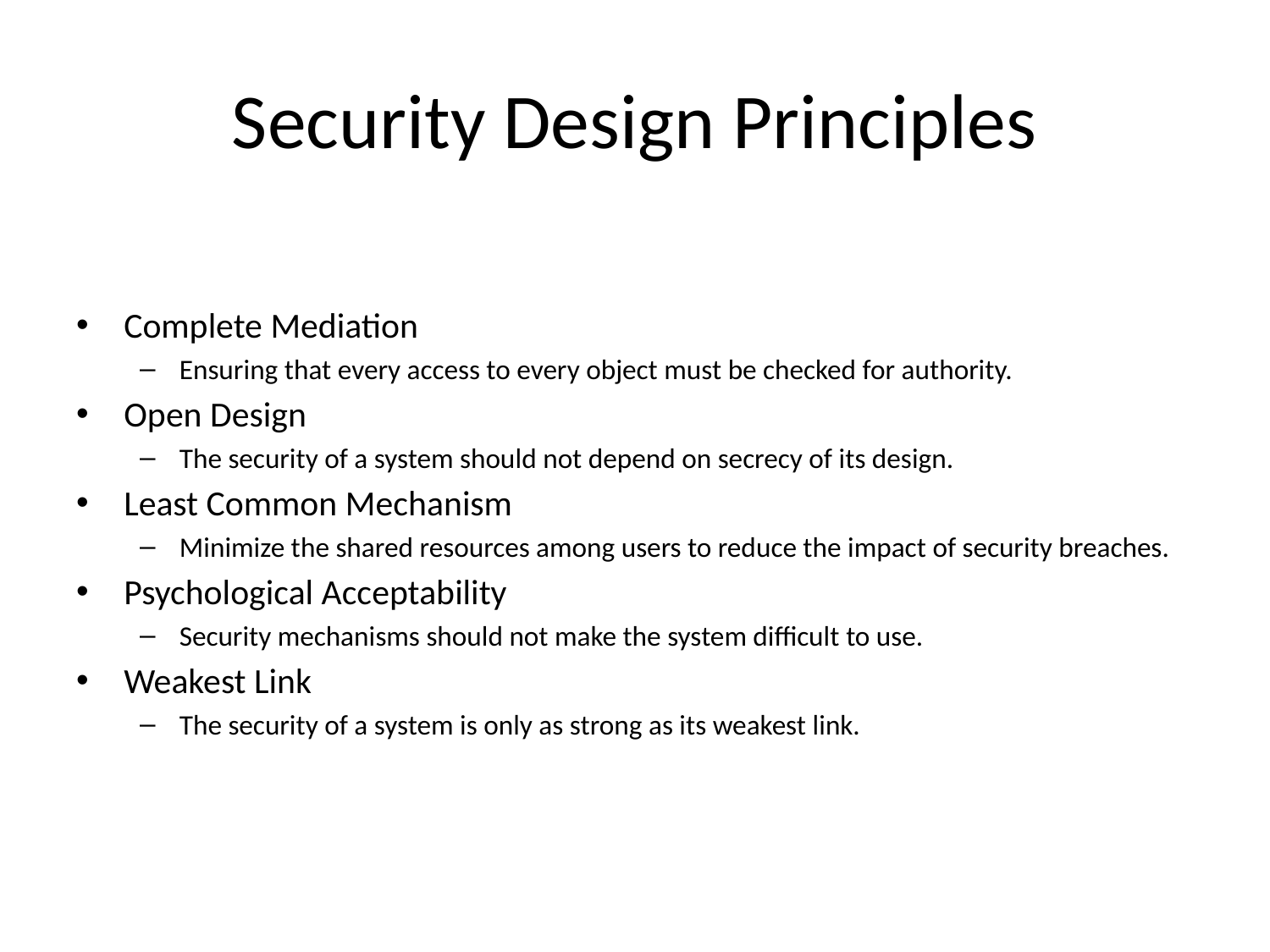

# Security Design Principles

Complete Mediation
Ensuring that every access to every object must be checked for authority.
Open Design
The security of a system should not depend on secrecy of its design.
Least Common Mechanism
Minimize the shared resources among users to reduce the impact of security breaches.
Psychological Acceptability
Security mechanisms should not make the system difficult to use.
Weakest Link
The security of a system is only as strong as its weakest link.